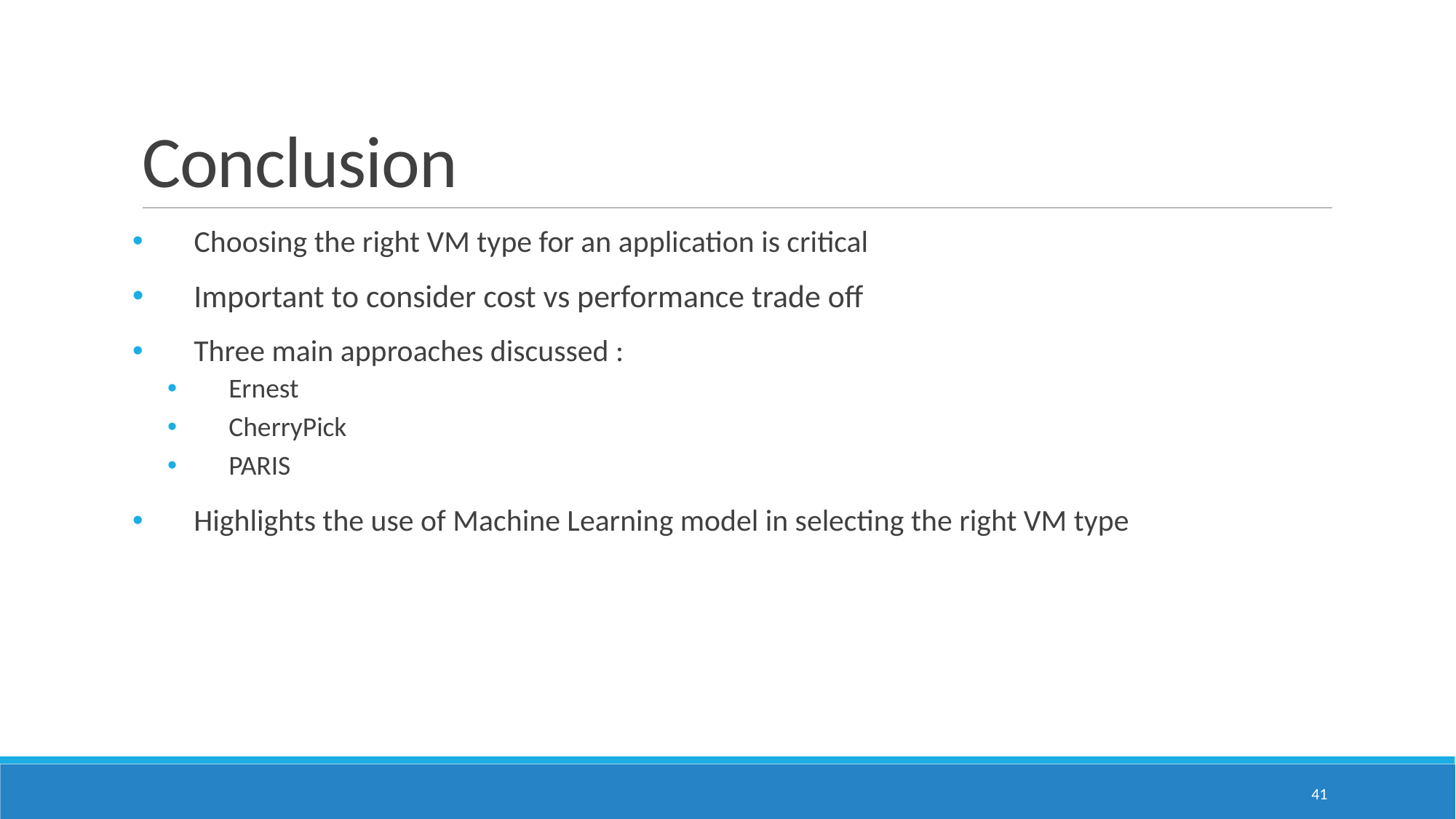

# Conclusion
 Choosing the right VM type for an application is critical
Important to consider cost vs performance trade off
Three main approaches discussed :
Ernest
CherryPick
PARIS
Highlights the use of Machine Learning model in selecting the right VM type

41